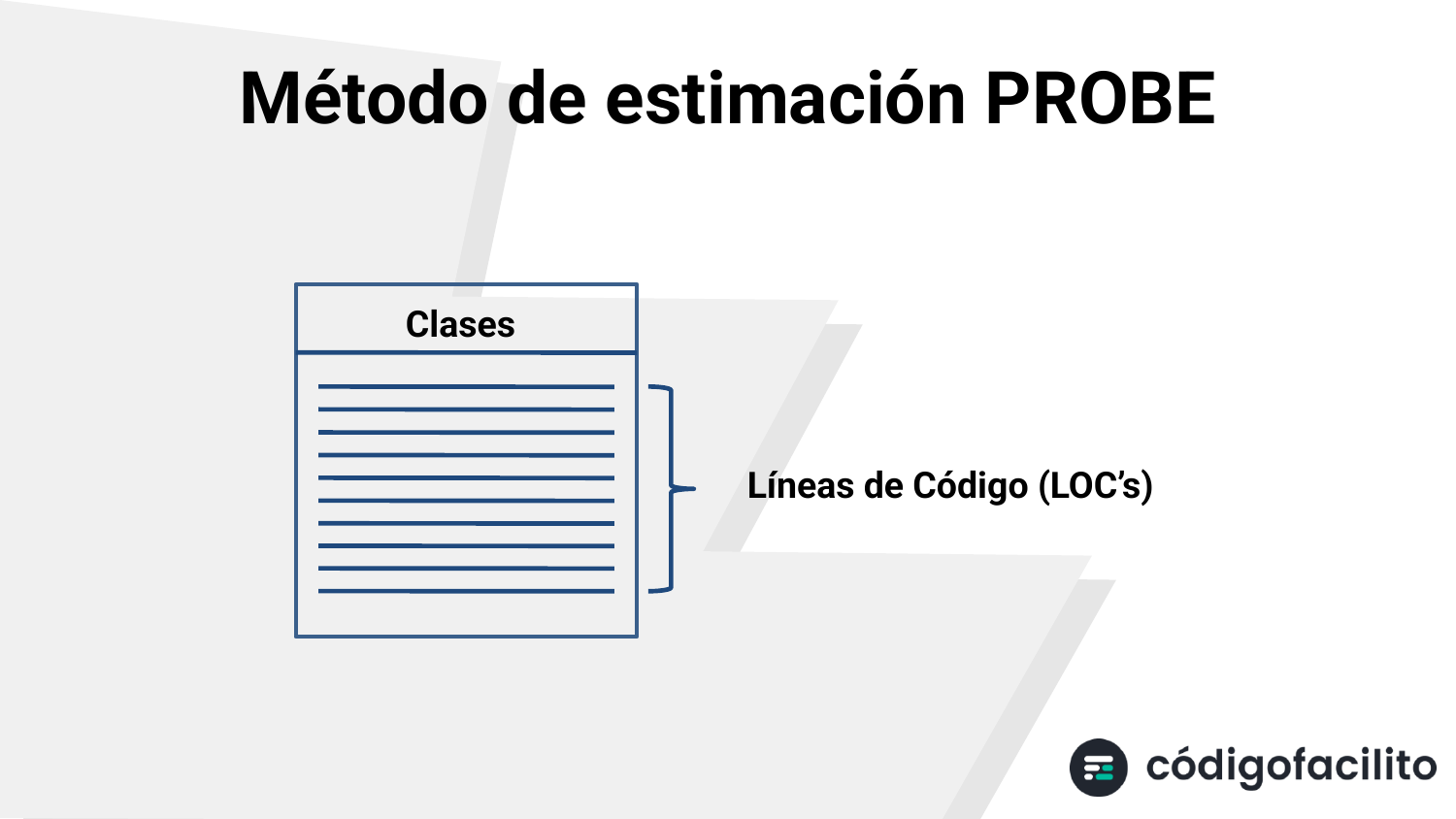

# Método de estimación PROBE

Clases

Líneas de Código (LOC’s)